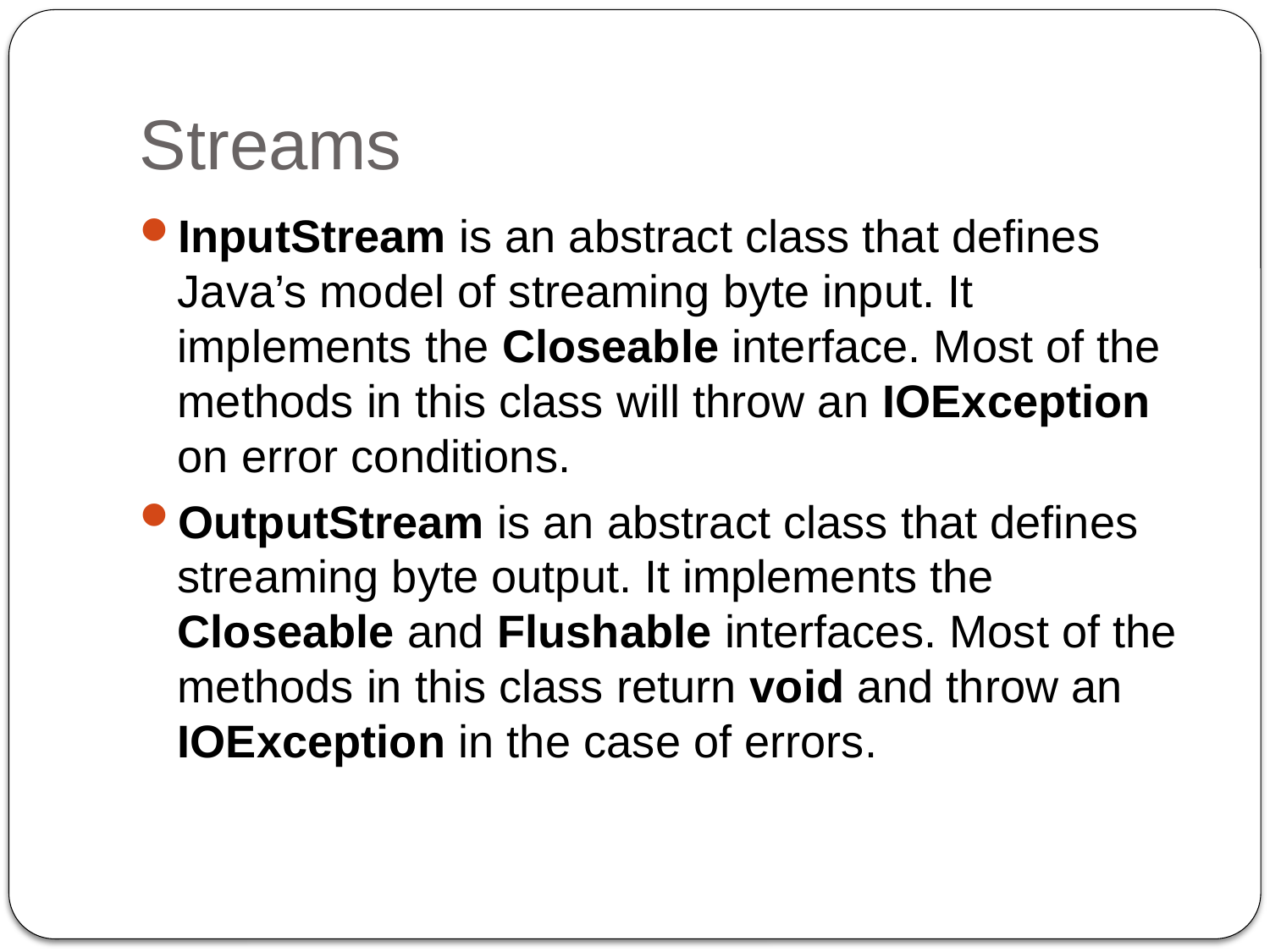

# Streams
InputStream is an abstract class that defines Java’s model of streaming byte input. It implements the Closeable interface. Most of the methods in this class will throw an IOException on error conditions.
OutputStream is an abstract class that defines streaming byte output. It implements the Closeable and Flushable interfaces. Most of the methods in this class return void and throw an IOException in the case of errors.